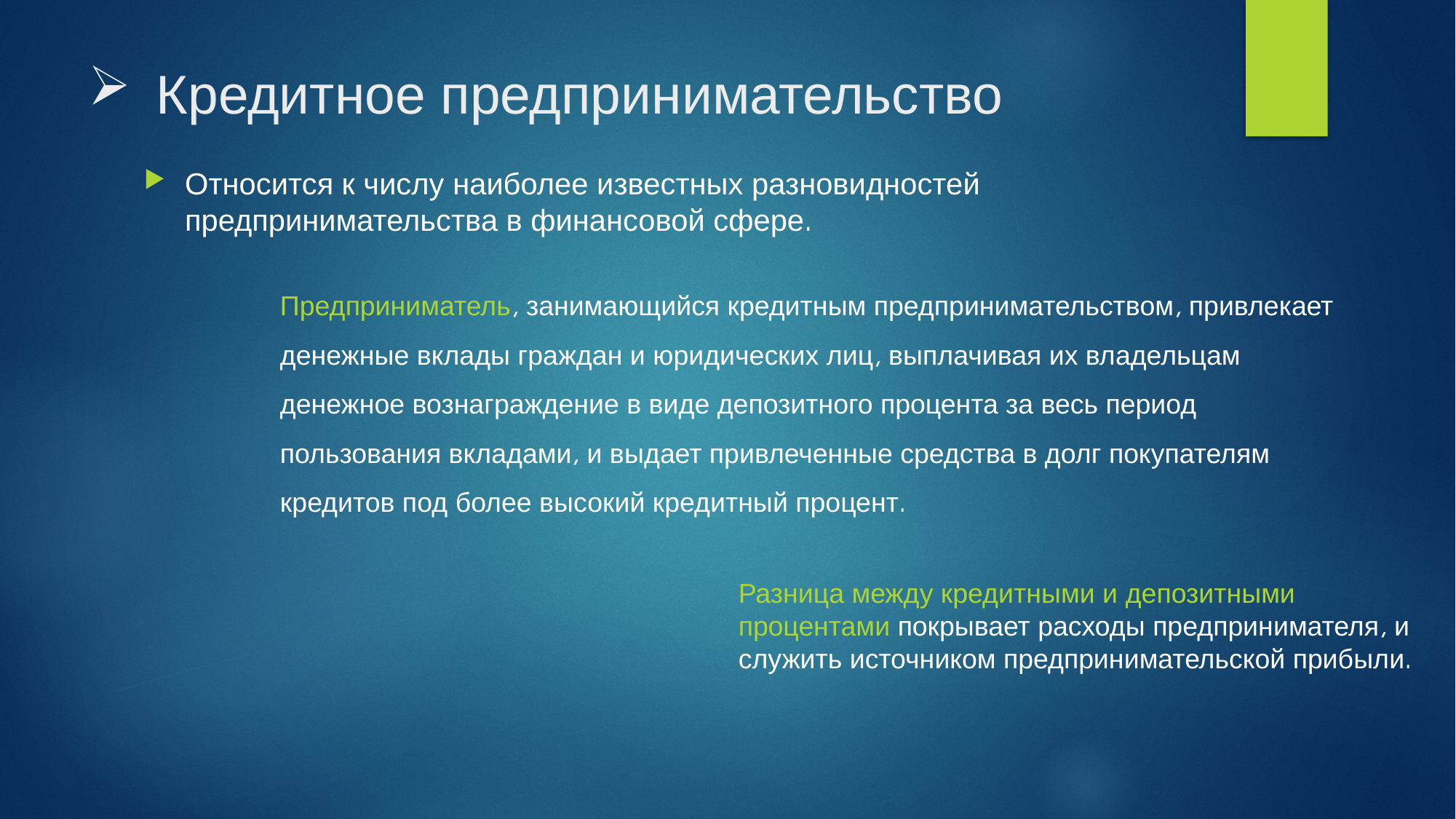

# Кредитное предпринимательство
Относится к числу наиболее известных разновидностей предпринимательства в финансовой сфере.
Предприниматель, занимающийся кредитным предпринимательством, привлекает денежные вклады граждан и юридических лиц, выплачивая их владельцам денежное вознаграждение в виде депозитного процента за весь период пользования вкладами, и выдает привлеченные средства в долг покупателям кредитов под более высокий кредитный процент.
Разница между кредитными и депозитными процентами покрывает расходы предпринимателя, и служить источником предпринимательской прибыли.